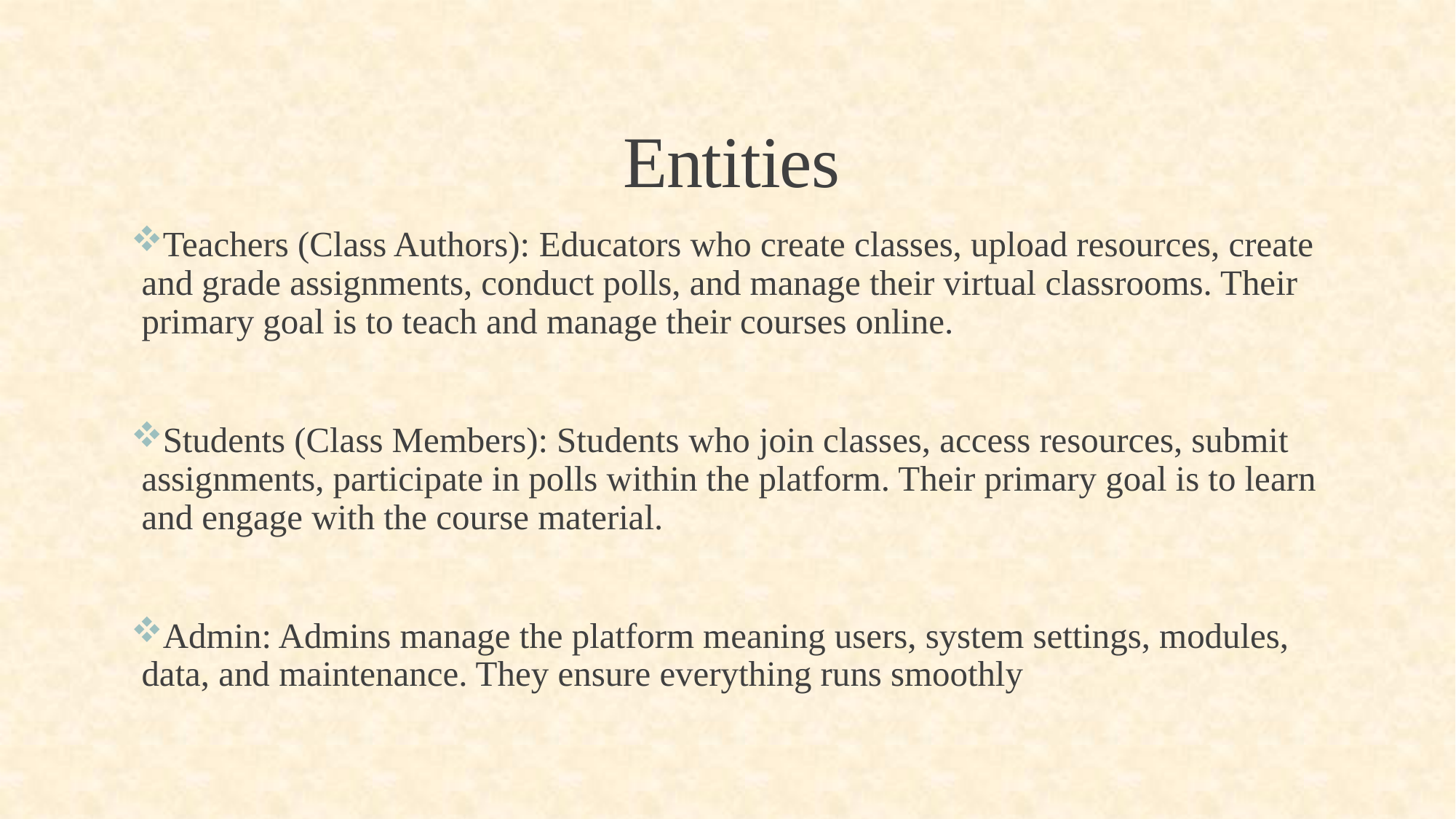

# Entities
Teachers (Class Authors): Educators who create classes, upload resources, create and grade assignments, conduct polls, and manage their virtual classrooms. Their primary goal is to teach and manage their courses online.

Students (Class Members): Students who join classes, access resources, submit assignments, participate in polls within the platform. Their primary goal is to learn and engage with the course material.

Admin: Admins manage the platform meaning users, system settings, modules, data, and maintenance. They ensure everything runs smoothly